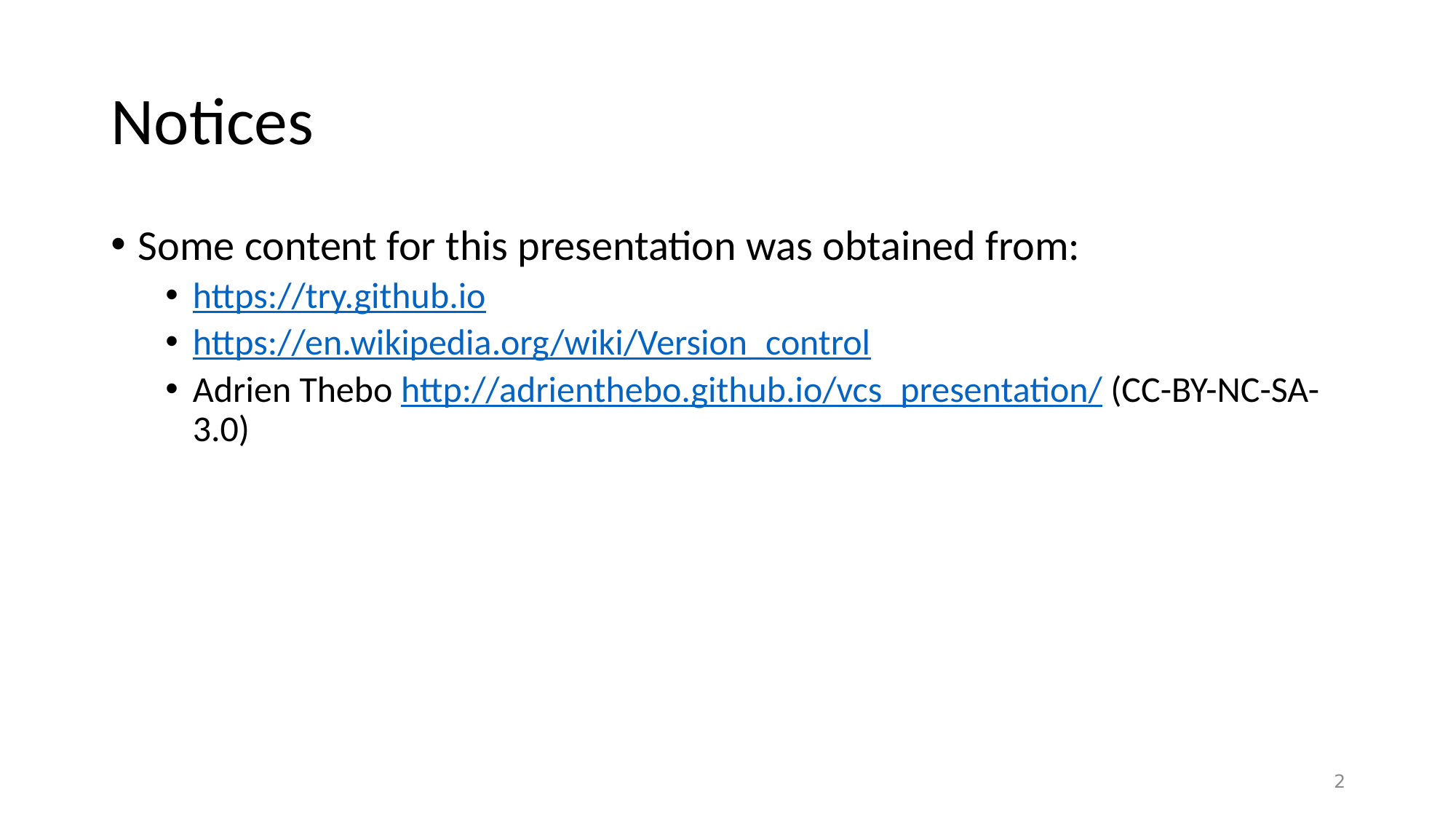

# Notices
Some content for this presentation was obtained from:
https://try.github.io
https://en.wikipedia.org/wiki/Version_control
Adrien Thebo http://adrienthebo.github.io/vcs_presentation/ (CC-BY-NC-SA-3.0)

2